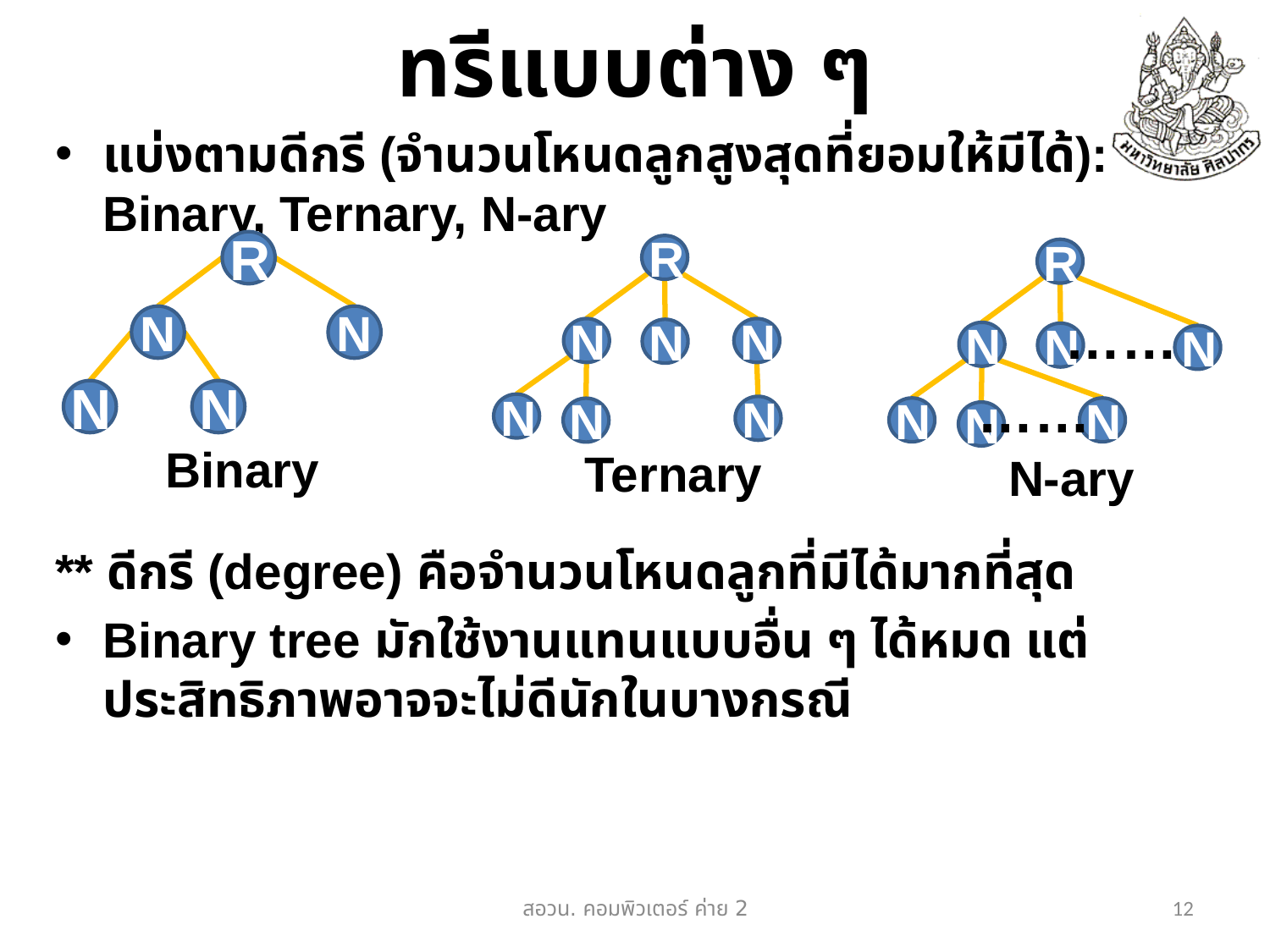

# ทรีแบบต่าง ๆ
แบ่งตามดีกรี (จำนวนโหนดลูกสูงสุดที่ยอมให้มีได้): Binary, Ternary, N-ary

** ดีกรี (degree) คือจำนวนโหนดลูกที่มีได้มากที่สุด
Binary tree มักใช้งานแทนแบบอื่น ๆ ได้หมด แต่ประสิทธิภาพอาจจะไม่ดีนักในบางกรณี
R
N
N
N
N
R
N
N
N
N
N
N
R
……
N
N
N
……
N
N
N
Binary
Ternary
N-ary
สอวน. คอมพิวเตอร์​ ค่าย 2
12